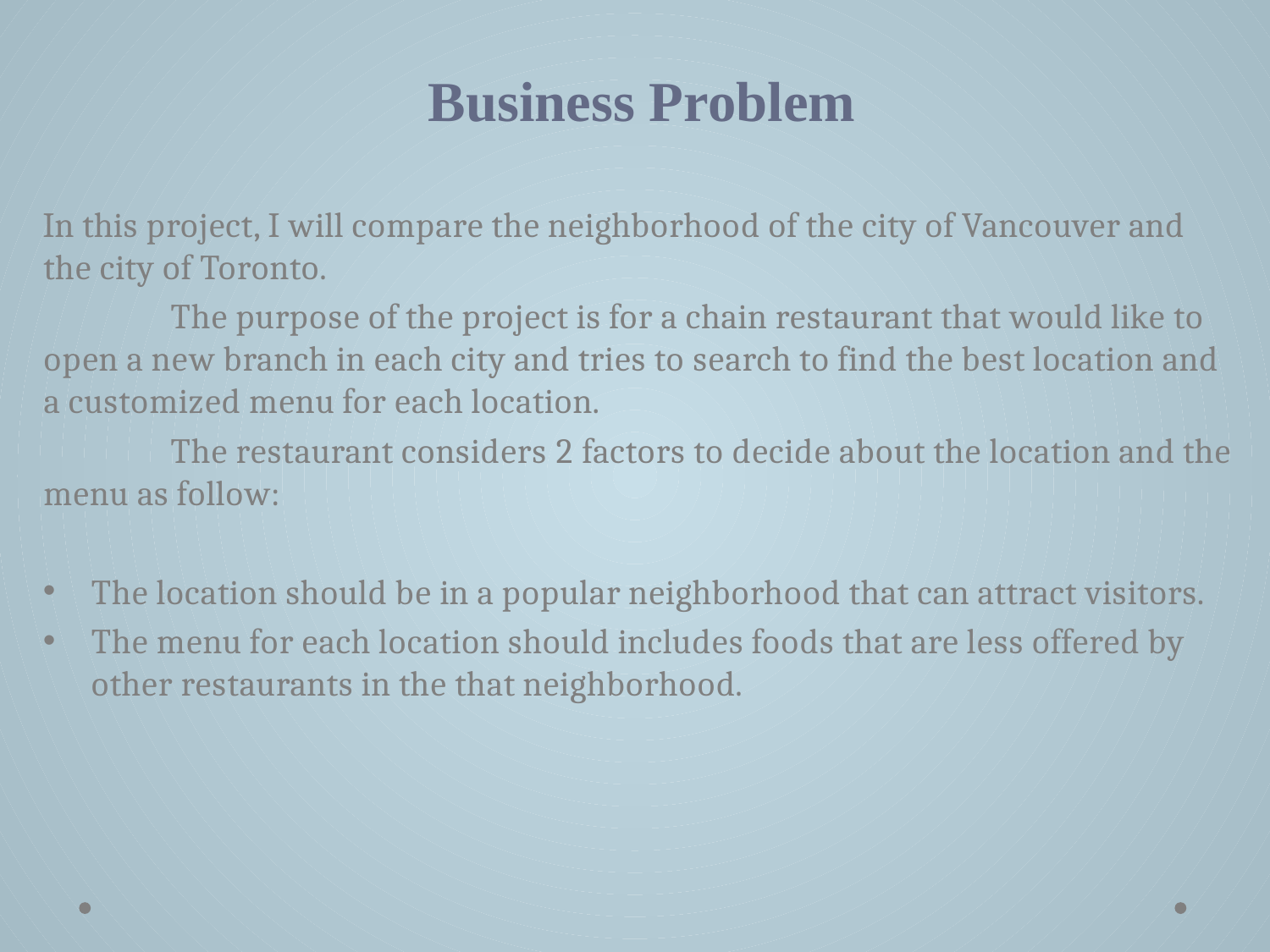

# Business Problem
In this project, I will compare the neighborhood of the city of Vancouver and the city of Toronto.
	The purpose of the project is for a chain restaurant that would like to open a new branch in each city and tries to search to find the best location and a customized menu for each location.
	The restaurant considers 2 factors to decide about the location and the menu as follow:

The location should be in a popular neighborhood that can attract visitors.
The menu for each location should includes foods that are less offered by other restaurants in the that neighborhood.